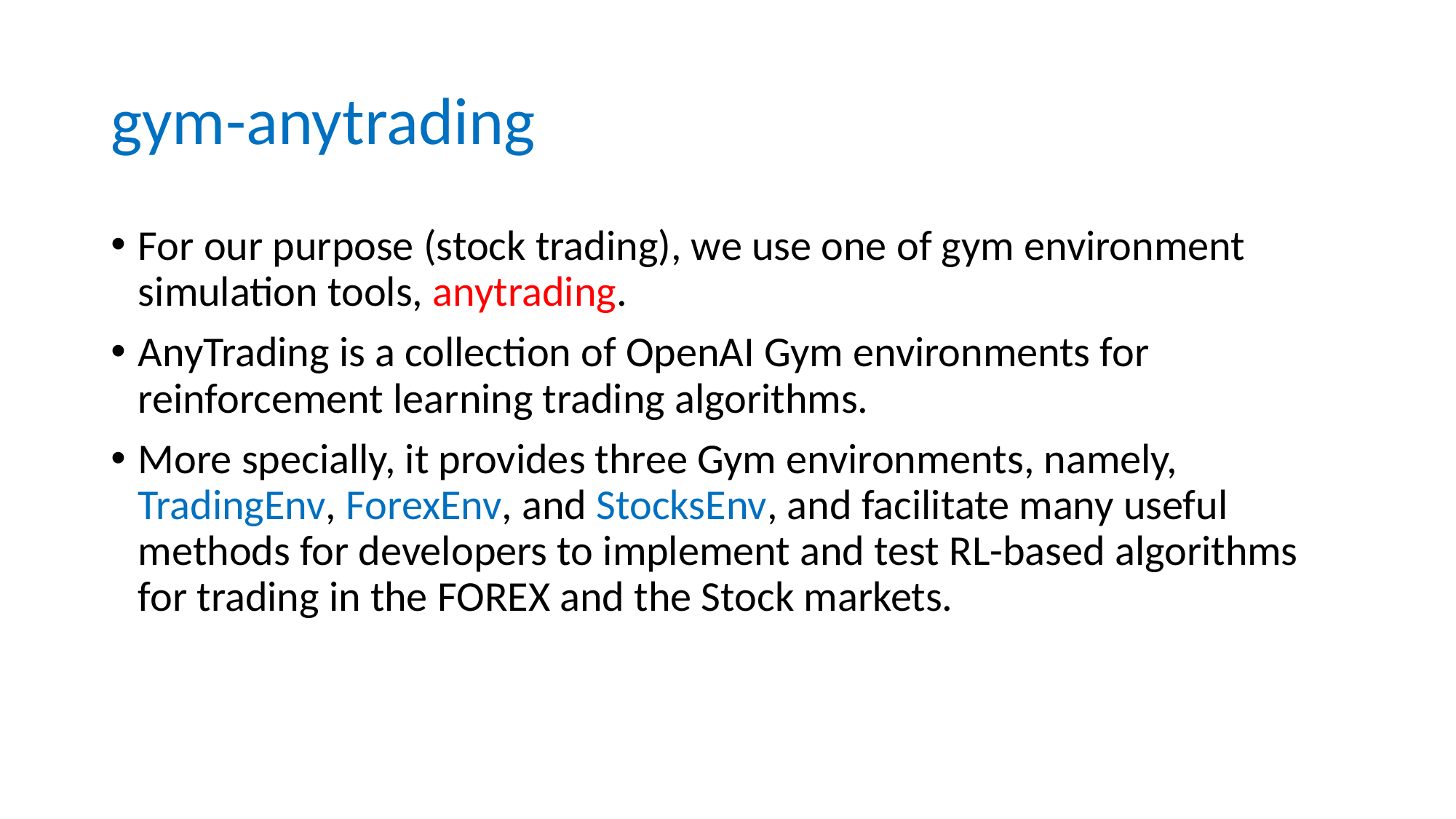

# gym-anytrading
For our purpose (stock trading), we use one of gym environment simulation tools, anytrading.
AnyTrading is a collection of OpenAI Gym environments for reinforcement learning trading algorithms.
More specially, it provides three Gym environments, namely, TradingEnv, ForexEnv, and StocksEnv, and facilitate many useful methods for developers to implement and test RL-based algorithms for trading in the FOREX and the Stock markets.